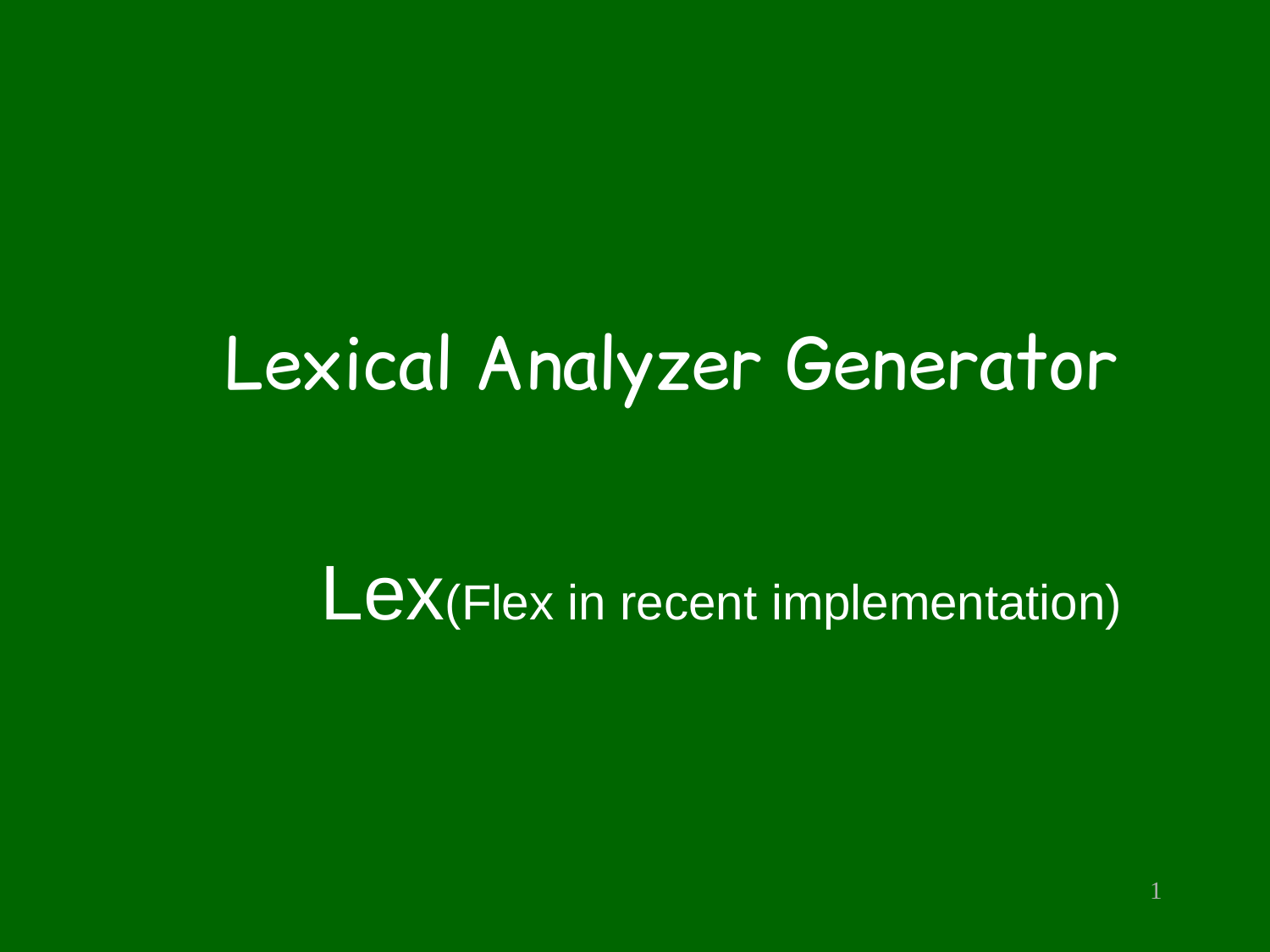

# Lexical Analyzer Generator
Lex(Flex in recent implementation)
1